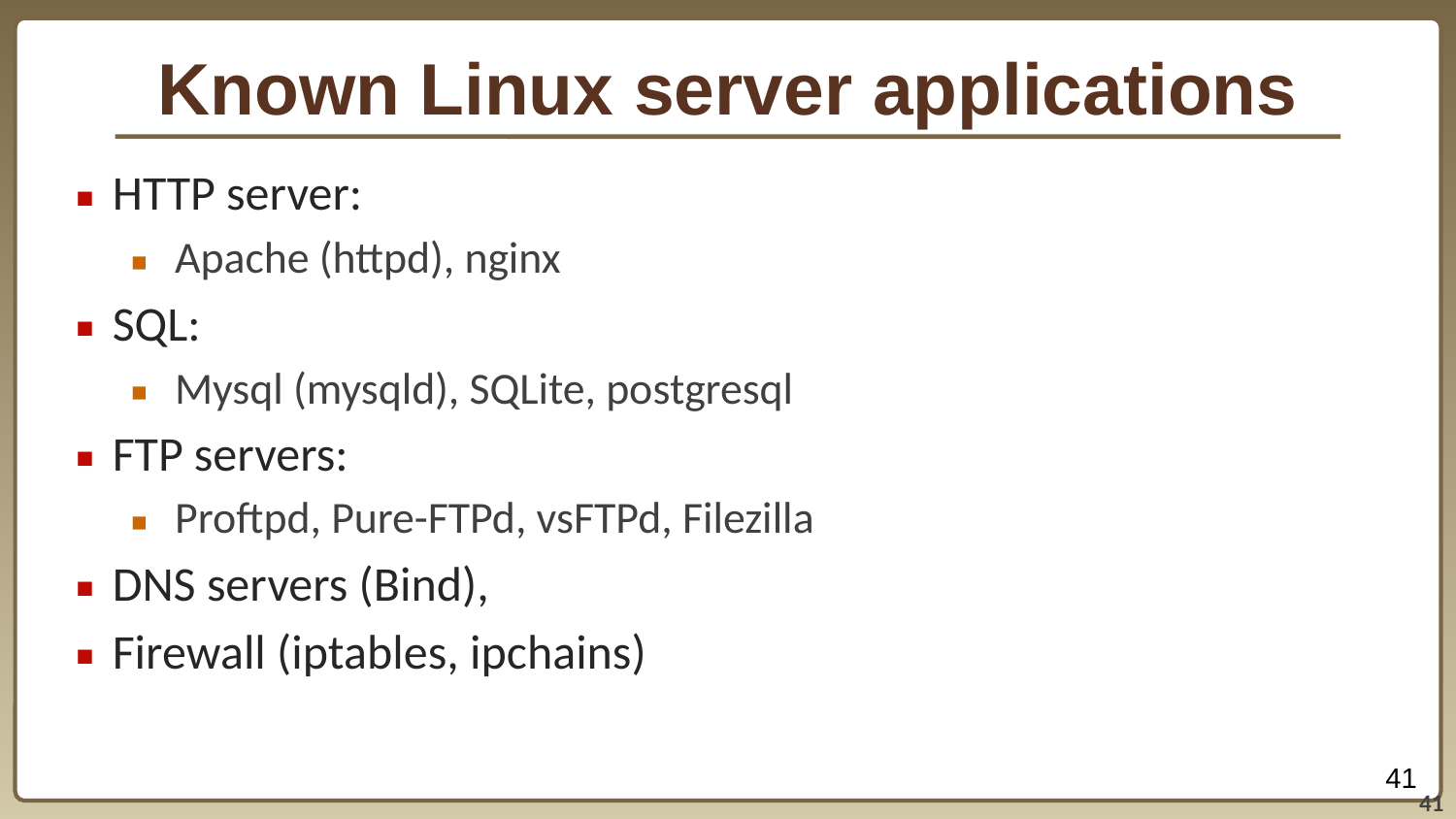

# Known Linux server applications
HTTP server:
Apache (httpd), nginx
SQL:
Mysql (mysqld), SQLite, postgresql
FTP servers:
Proftpd, Pure-FTPd, vsFTPd, Filezilla
DNS servers (Bind),
Firewall (iptables, ipchains)

41